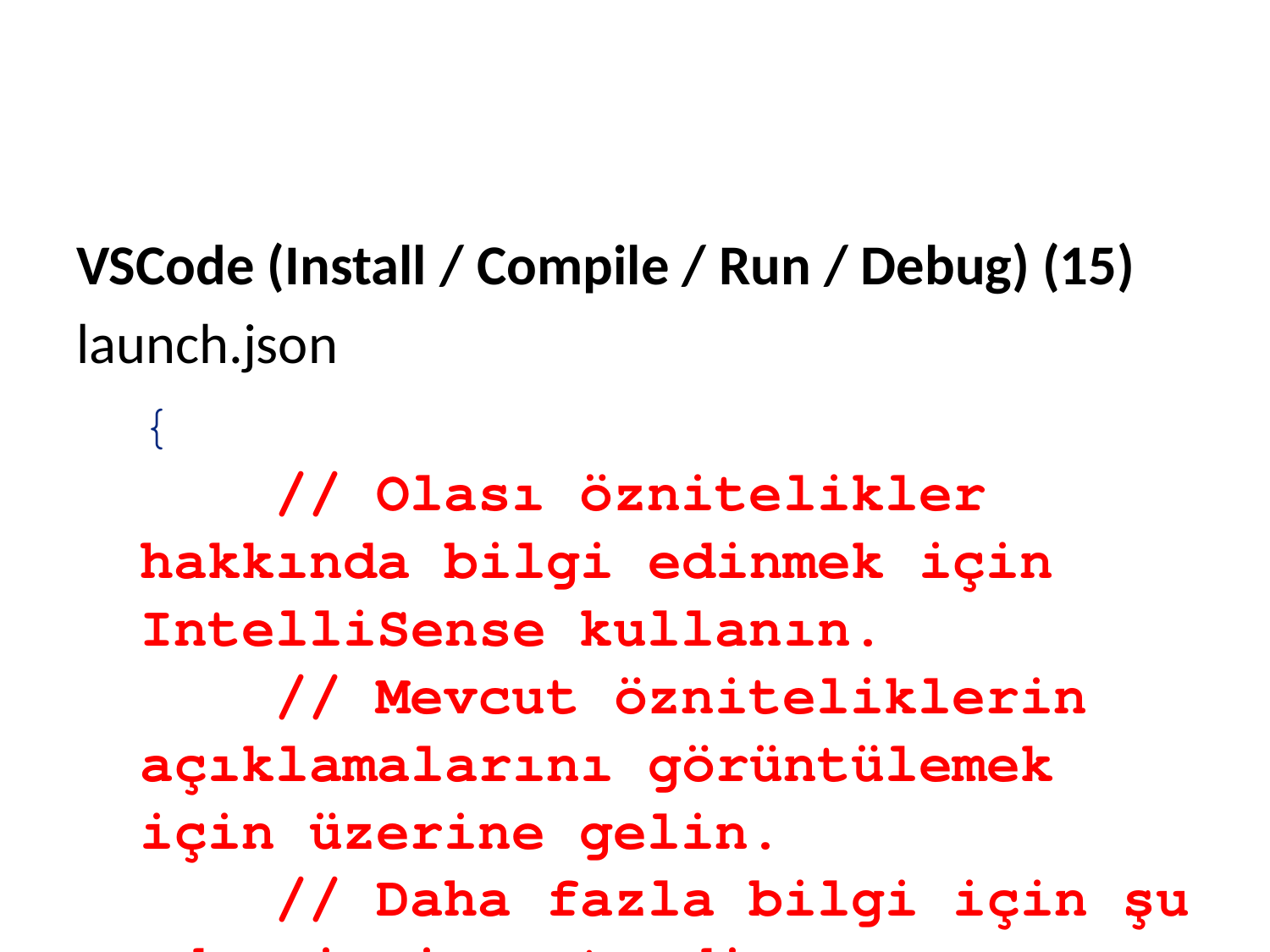

VSCode (Install / Compile / Run / Debug) (15)
launch.json
{
    // Olası öznitelikler hakkında bilgi edinmek için IntelliSense kullanın.
    // Mevcut özniteliklerin açıklamalarını görüntülemek için üzerine gelin.
    // Daha fazla bilgi için şu adresi ziyaret edin: https://go.microsoft.com/fwlink/?linkid=830387
    "version": "0.2.0",
    "configurations": [
        {
            "name": "gcc.exe - Etkin dosyayı derle ve dosyada hata ayıkla",
            "type": "cppdbg",
            "request": "launch",
            "program": "${fileDirname}\\${fileBasenameNoExtension}.exe",
            "args": [],
            "stopAtEntry": false,
            "cwd": "${fileDirname}",
            "environment": [],
            "externalConsole": false,
            "MIMode": "gdb",
            "miDebuggerPath": "C:\\Program Files\\mingw-w64\\x86_64-8.1.0-win32-seh-rt_v6-rev0\\mingw64\\bin\\gdb.exe",
            "setupCommands": [
                {
                    "description": "gdb için düzgün yazdırmayı etkinleştir",
                    "text": "-enable-pretty-printing",
                    "ignoreFailures": true
                }
            ],
            "preLaunchTask": "C/C++: gcc.exe etkin dosyayı derle"
        }
    ]
}